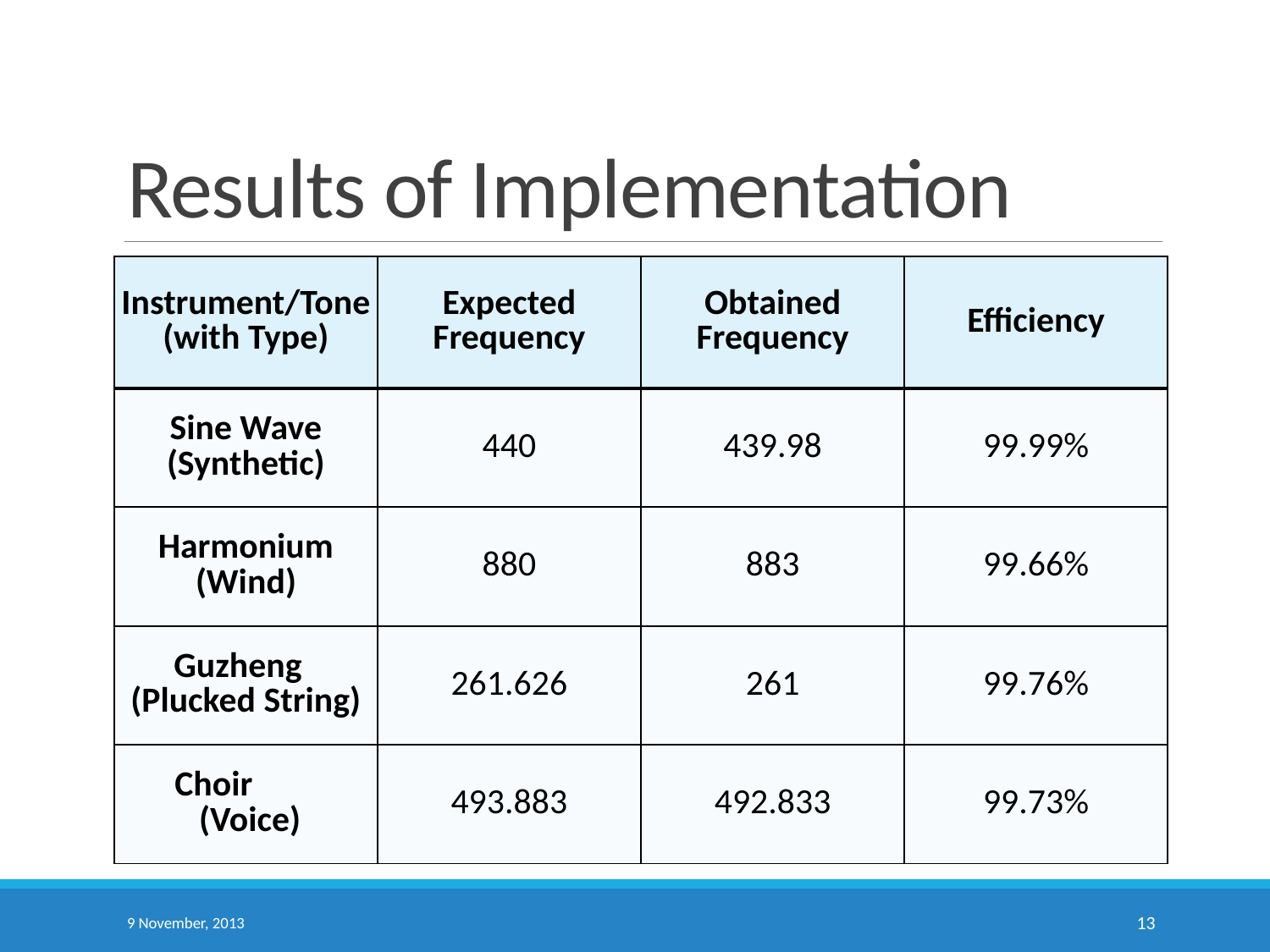

# Results of Implementation
| Instrument/Tone (with Type) | Expected Frequency | Obtained Frequency | Efficiency |
| --- | --- | --- | --- |
| Sine Wave (Synthetic) | 440 | 439.98 | 99.99% |
| Harmonium (Wind) | 880 | 883 | 99.66% |
| Guzheng (Plucked String) | 261.626 | 261 | 99.76% |
| Choir (Voice) | 493.883 | 492.833 | 99.73% |
9 November, 2013
13